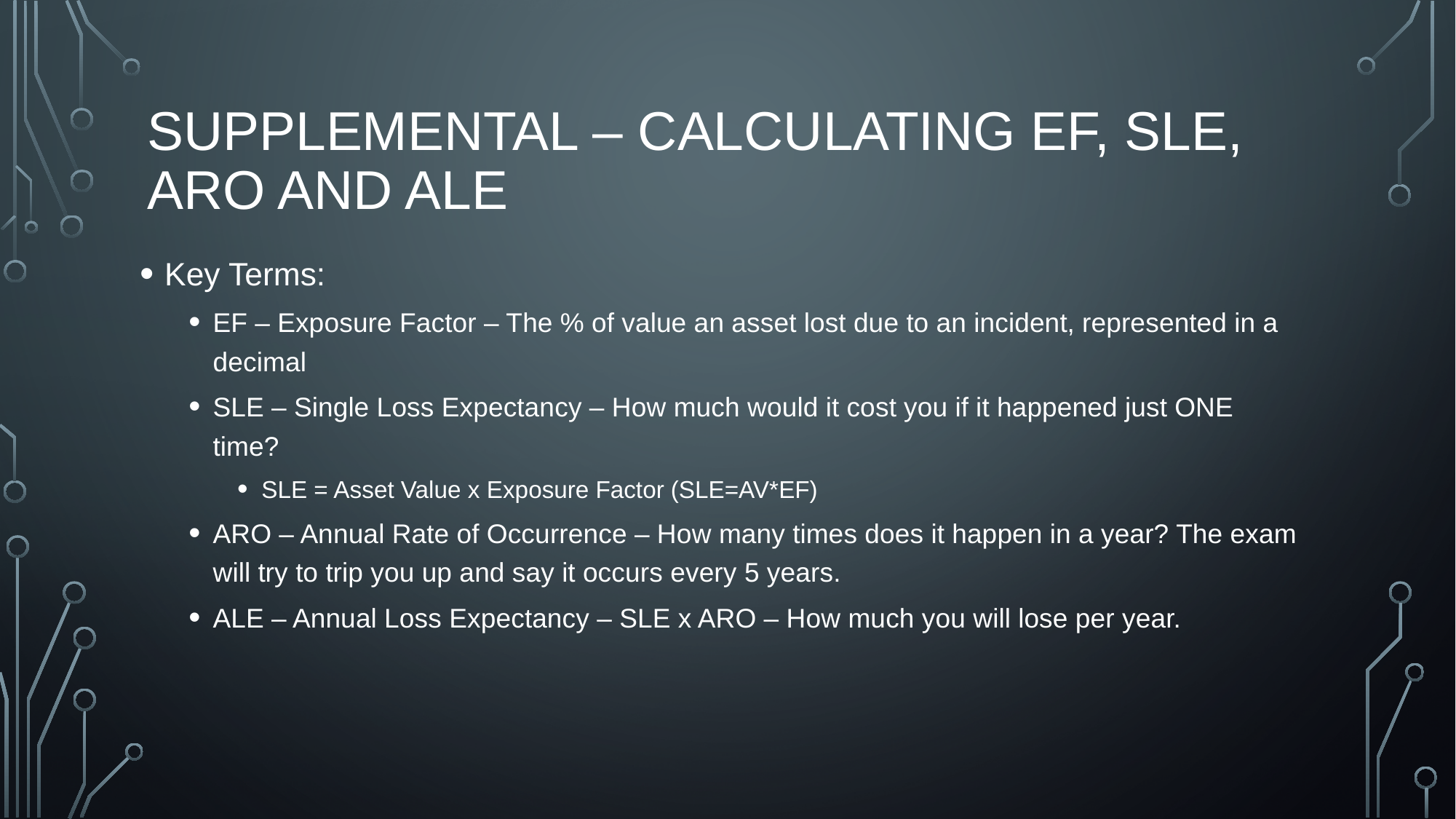

# Supplemental – Calculating EF, SLE, ARO and ALE
Key Terms:
EF – Exposure Factor – The % of value an asset lost due to an incident, represented in a decimal
SLE – Single Loss Expectancy – How much would it cost you if it happened just ONE time?
SLE = Asset Value x Exposure Factor (SLE=AV*EF)
ARO – Annual Rate of Occurrence – How many times does it happen in a year? The exam will try to trip you up and say it occurs every 5 years.
ALE – Annual Loss Expectancy – SLE x ARO – How much you will lose per year.